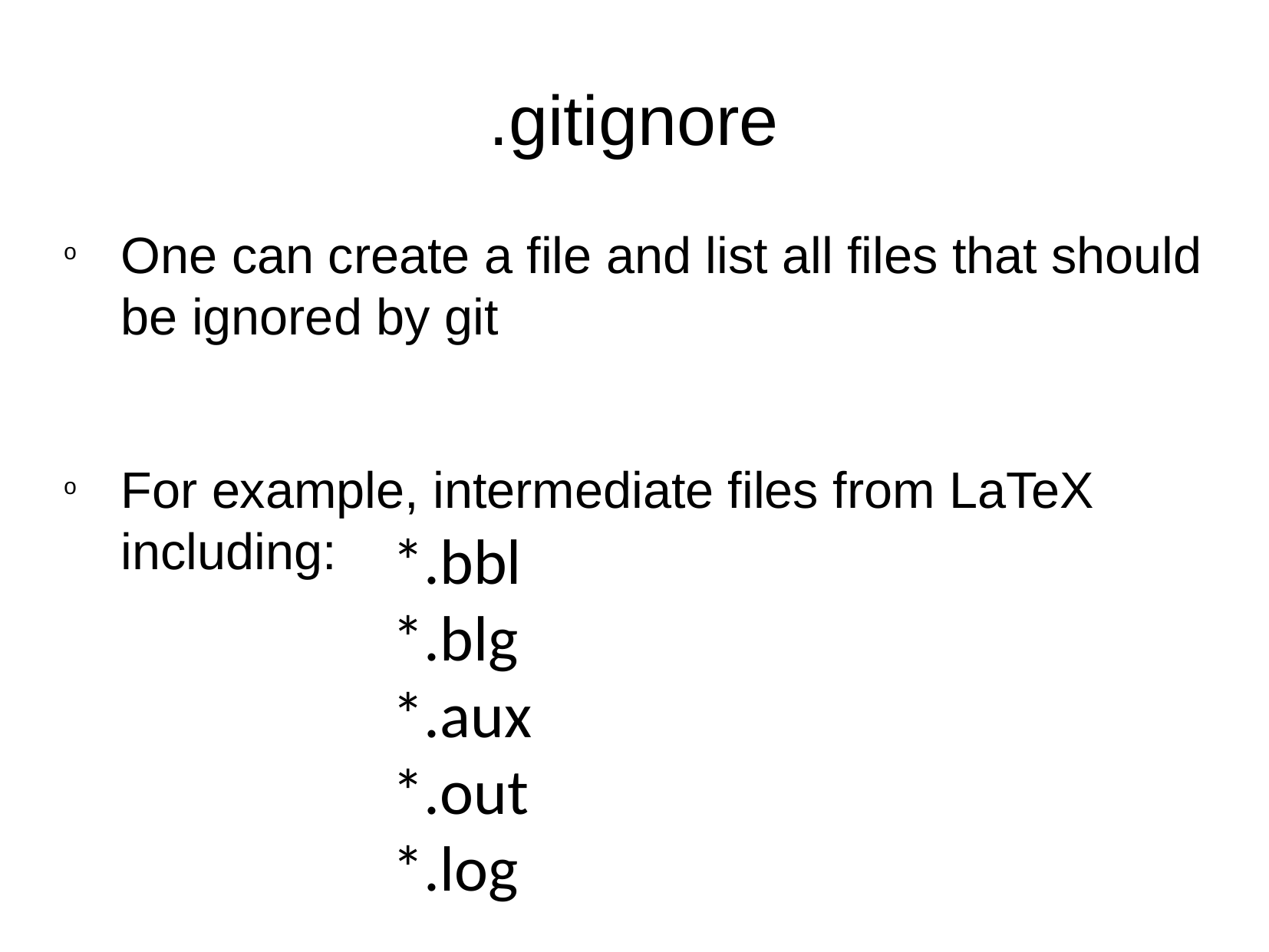

.gitignore
One can create a file and list all files that should be ignored by git

For example, intermediate files from LaTeX including:

*.bbl
*.blg
*.aux
*.out
*.log